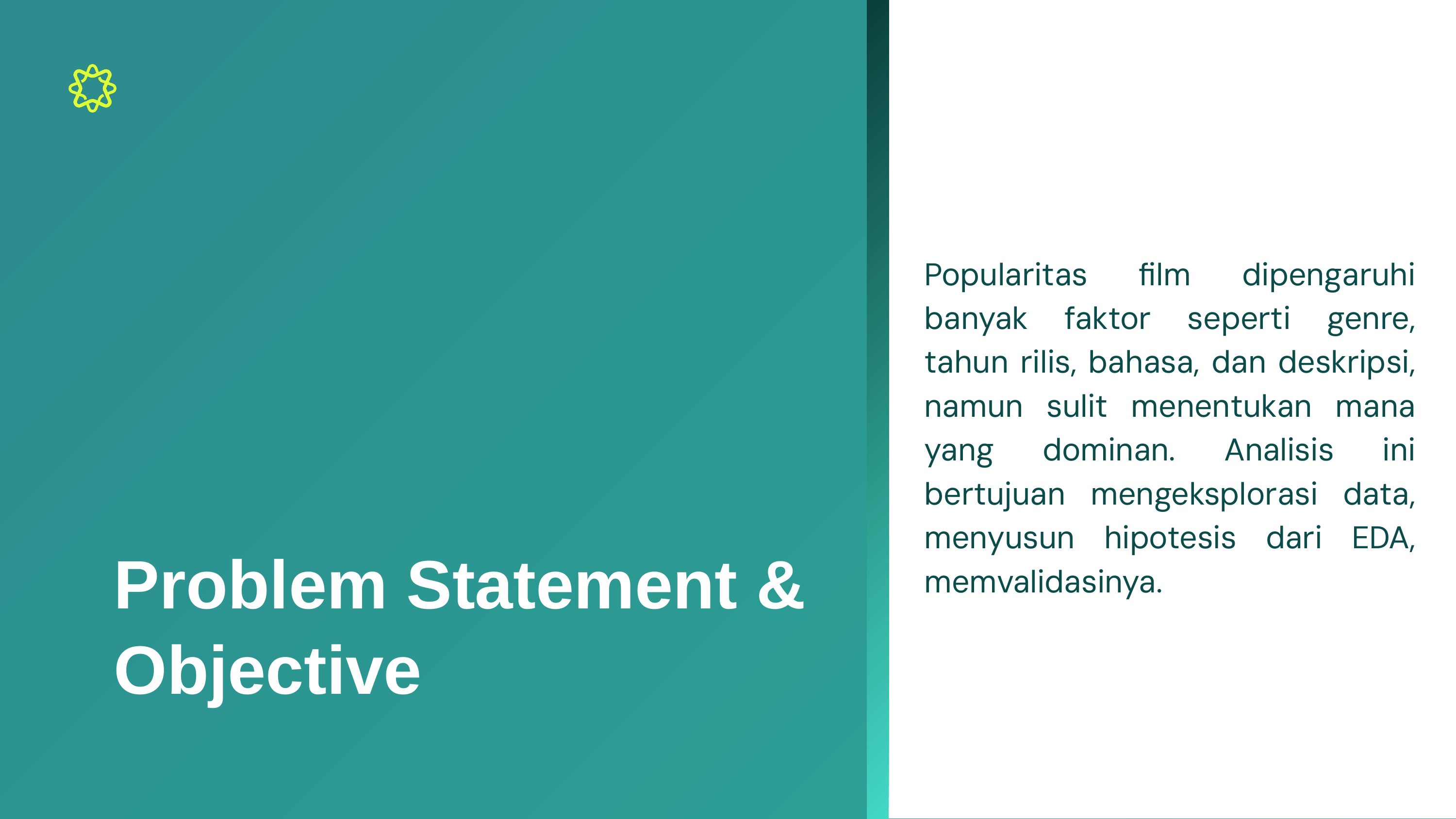

Popularitas film dipengaruhi banyak faktor seperti genre, tahun rilis, bahasa, dan deskripsi, namun sulit menentukan mana yang dominan. Analisis ini bertujuan mengeksplorasi data, menyusun hipotesis dari EDA, memvalidasinya.
Problem Statement & Objective